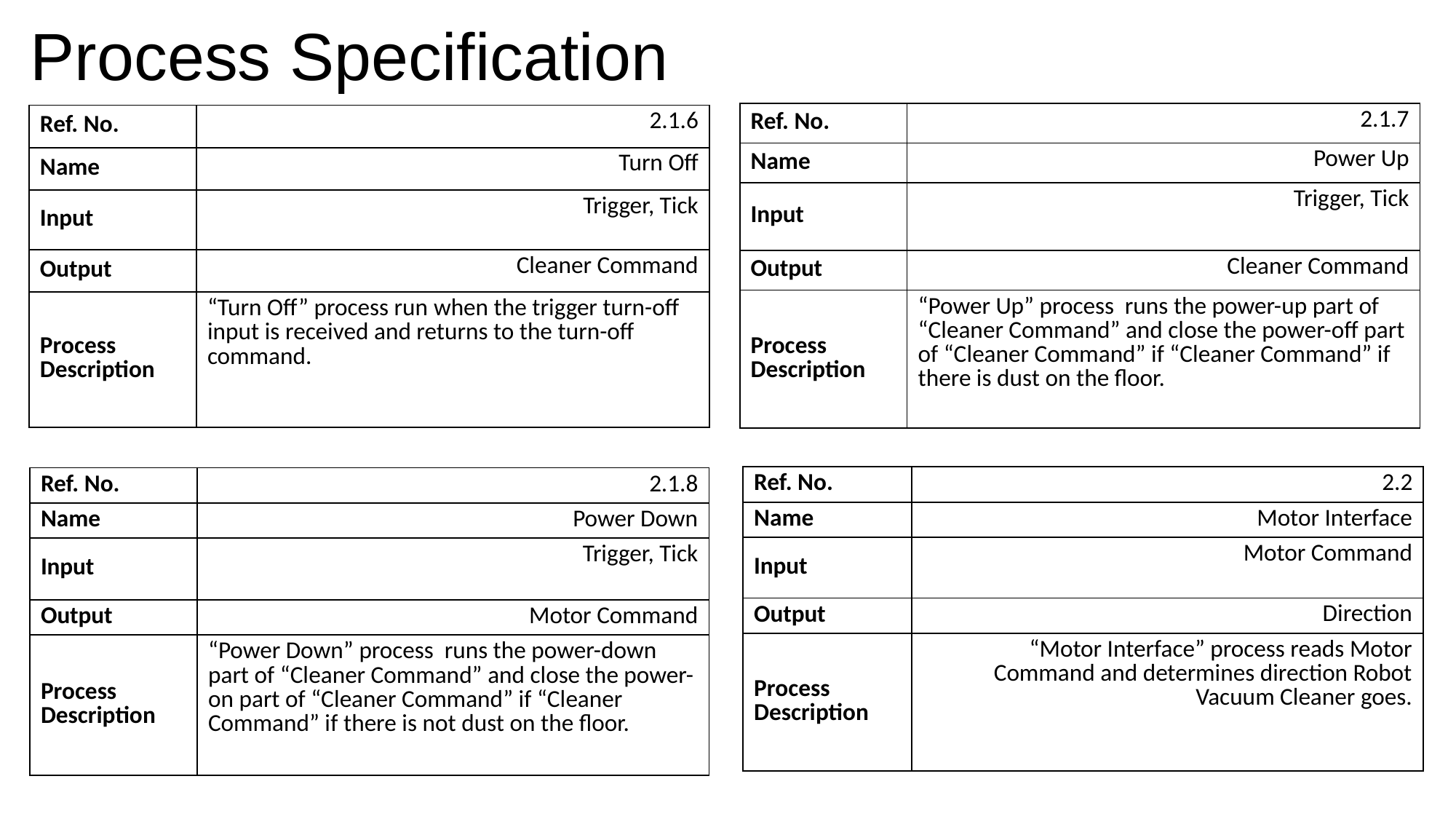

Process Specification
| Ref. No. | 2.1.7 |
| --- | --- |
| Name | Power Up |
| Input | Trigger, Tick |
| Output | Cleaner Command |
| Process Description | “Power Up” process runs the power-up part of “Cleaner Command” and close the power-off part of “Cleaner Command” if “Cleaner Command” if there is dust on the floor. |
| Ref. No. | 2.1.6 |
| --- | --- |
| Name | Turn Off |
| Input | Trigger, Tick |
| Output | Cleaner Command |
| Process Description | “Turn Off” process run when the trigger turn-off input is received and returns to the turn-off command. |
| Ref. No. | 2.2 |
| --- | --- |
| Name | Motor Interface |
| Input | Motor Command |
| Output | Direction |
| Process Description | “Motor Interface” process reads Motor Command and determines direction Robot Vacuum Cleaner goes. |
| Ref. No. | 2.1.8 |
| --- | --- |
| Name | Power Down |
| Input | Trigger, Tick |
| Output | Motor Command |
| Process Description | “Power Down” process runs the power-down part of “Cleaner Command” and close the power-on part of “Cleaner Command” if “Cleaner Command” if there is not dust on the floor. |